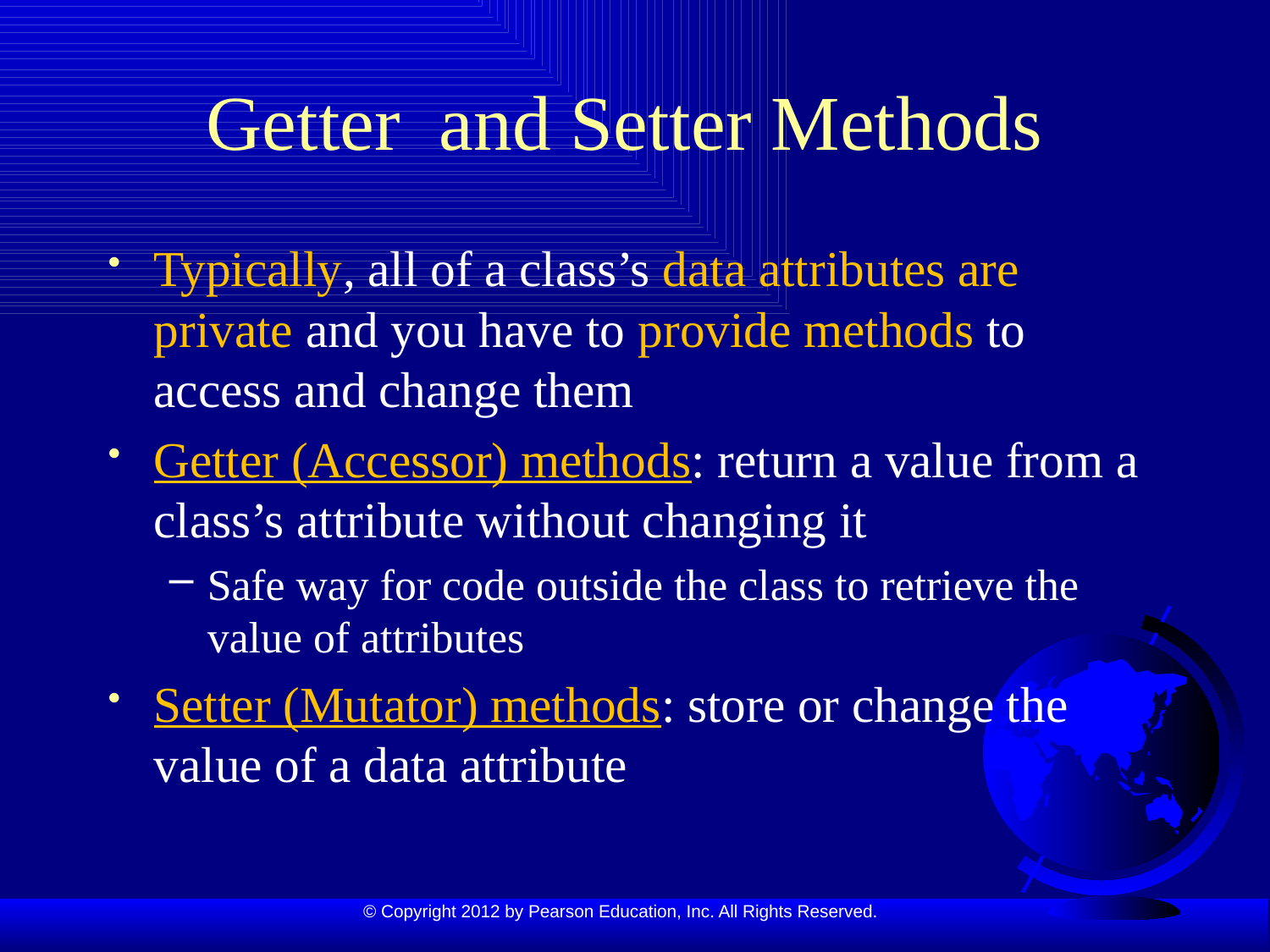

# Getter  and Setter Methods
Typically, all of a class’s data attributes are private and you have to provide methods to access and change them
Getter (Accessor) methods: return a value from a class’s attribute without changing it
Safe way for code outside the class to retrieve the value of attributes
Setter (Mutator) methods: store or change the value of a data attribute